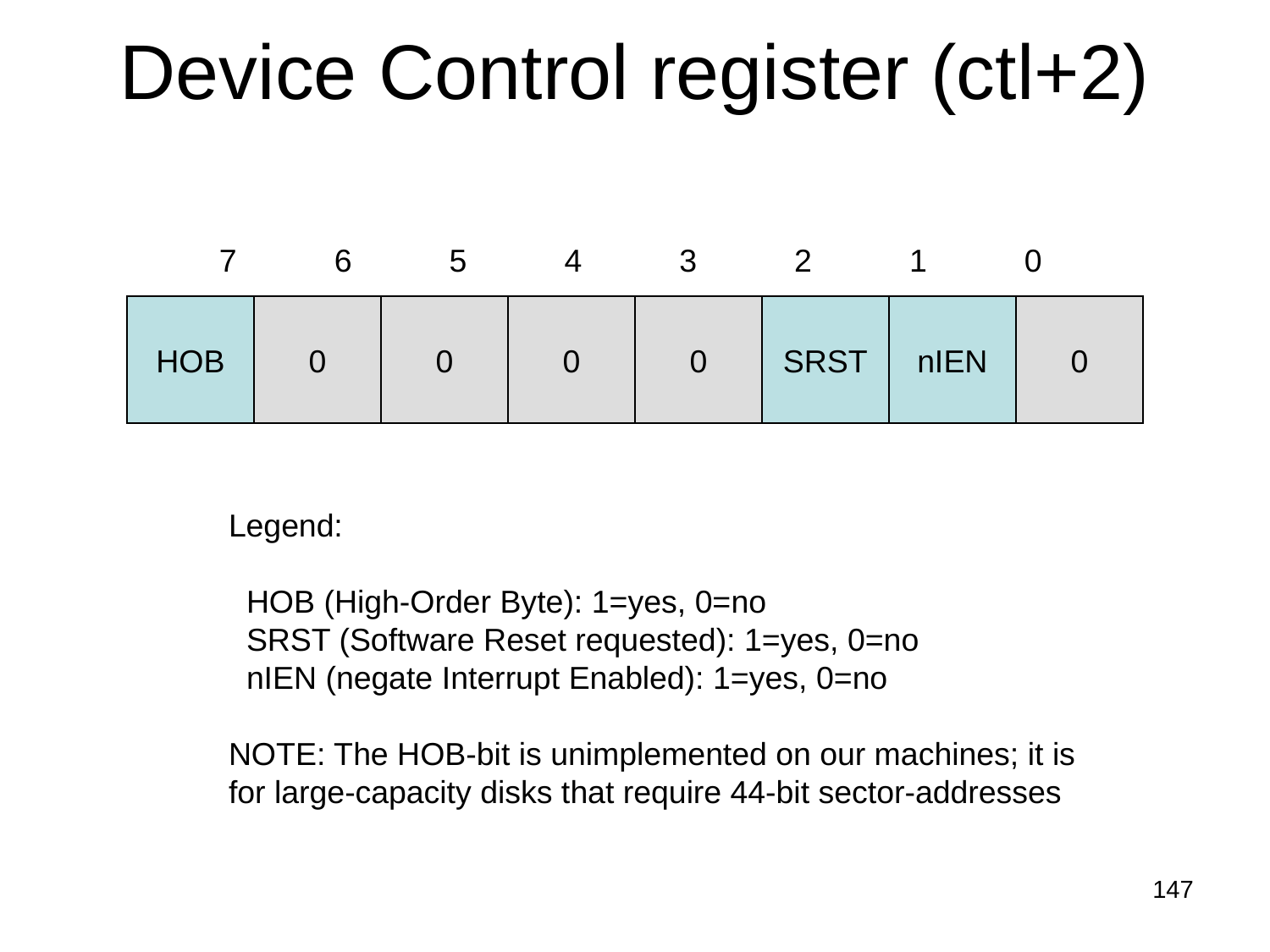

# Device Control register (ctl+2)
7           6           5           4           3           2           1           0
HOB
0
0
0
0
SRST
nIEN
0
Legend:

  HOB (High-Order Byte): 1=yes, 0=no
  SRST (Software Reset requested): 1=yes, 0=no
  nIEN (negate Interrupt Enabled): 1=yes, 0=no

NOTE: The HOB-bit is unimplemented on our machines; it is
for large-capacity disks that require 44-bit sector-addresses

147